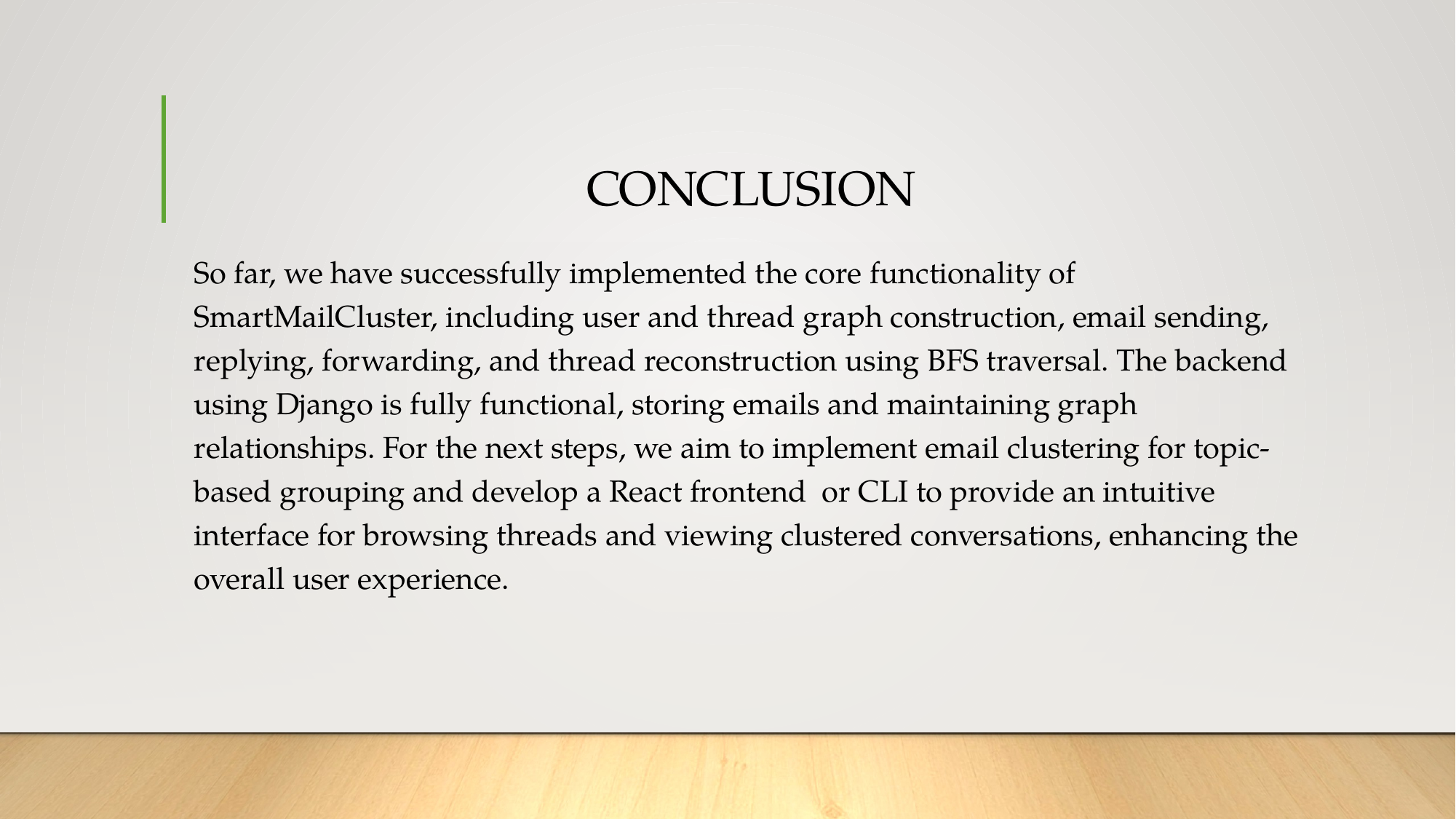

# CONCLUSION
So far, we have successfully implemented the core functionality of SmartMailCluster, including user and thread graph construction, email sending, replying, forwarding, and thread reconstruction using BFS traversal. The backend using Django is fully functional, storing emails and maintaining graph relationships. For the next steps, we aim to implement email clustering for topic-based grouping and develop a React frontend  or CLI to provide an intuitive interface for browsing threads and viewing clustered conversations, enhancing the overall user experience.